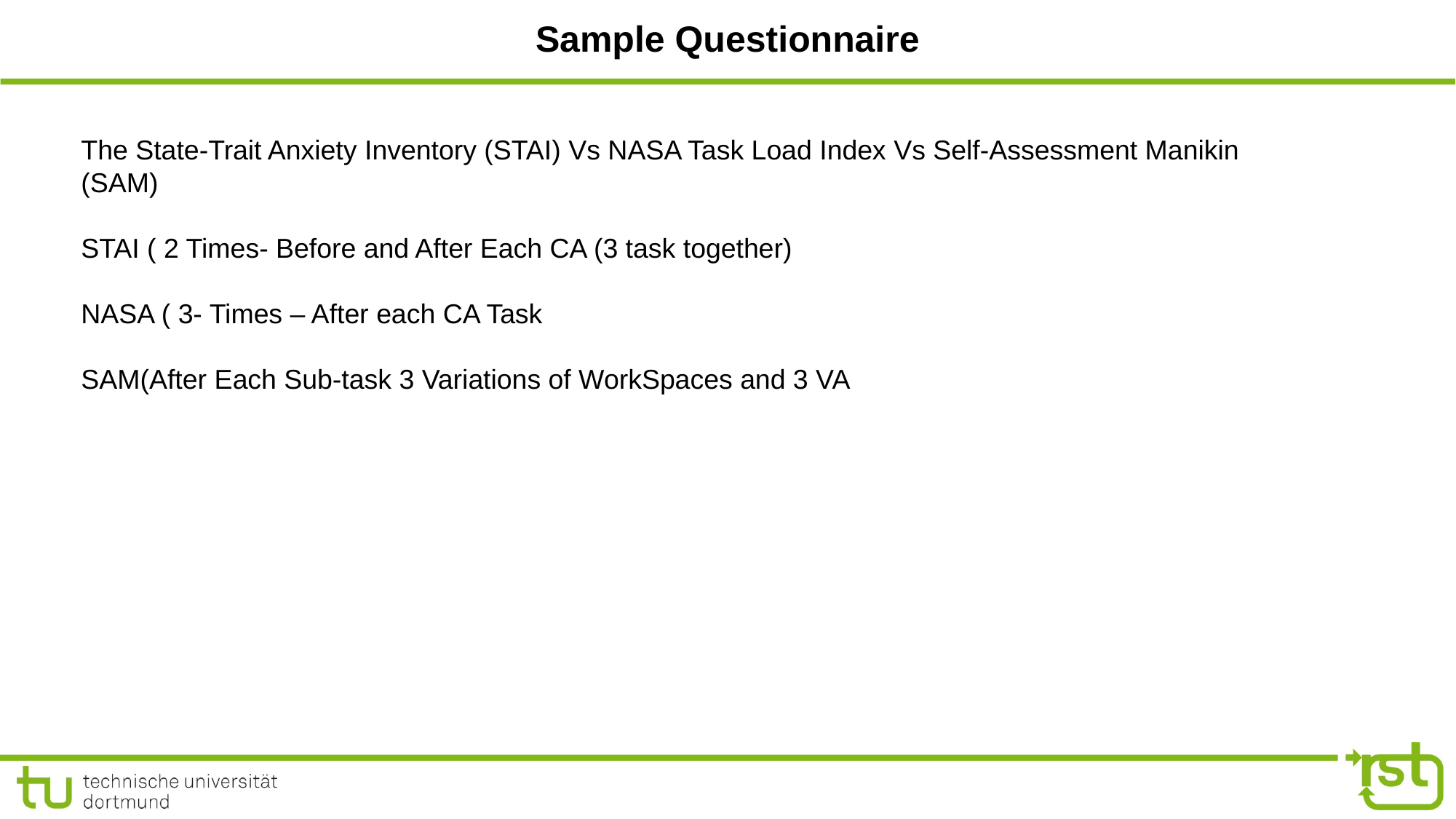

# Sample Questionnaire

The State-Trait Anxiety Inventory (STAI) Vs NASA Task Load Index Vs Self-Assessment Manikin (SAM)

STAI ( 2 Times- Before and After Each CA (3 task together)

NASA ( 3- Times – After each CA Task
SAM(After Each Sub-task 3 Variations of WorkSpaces and 3 VA